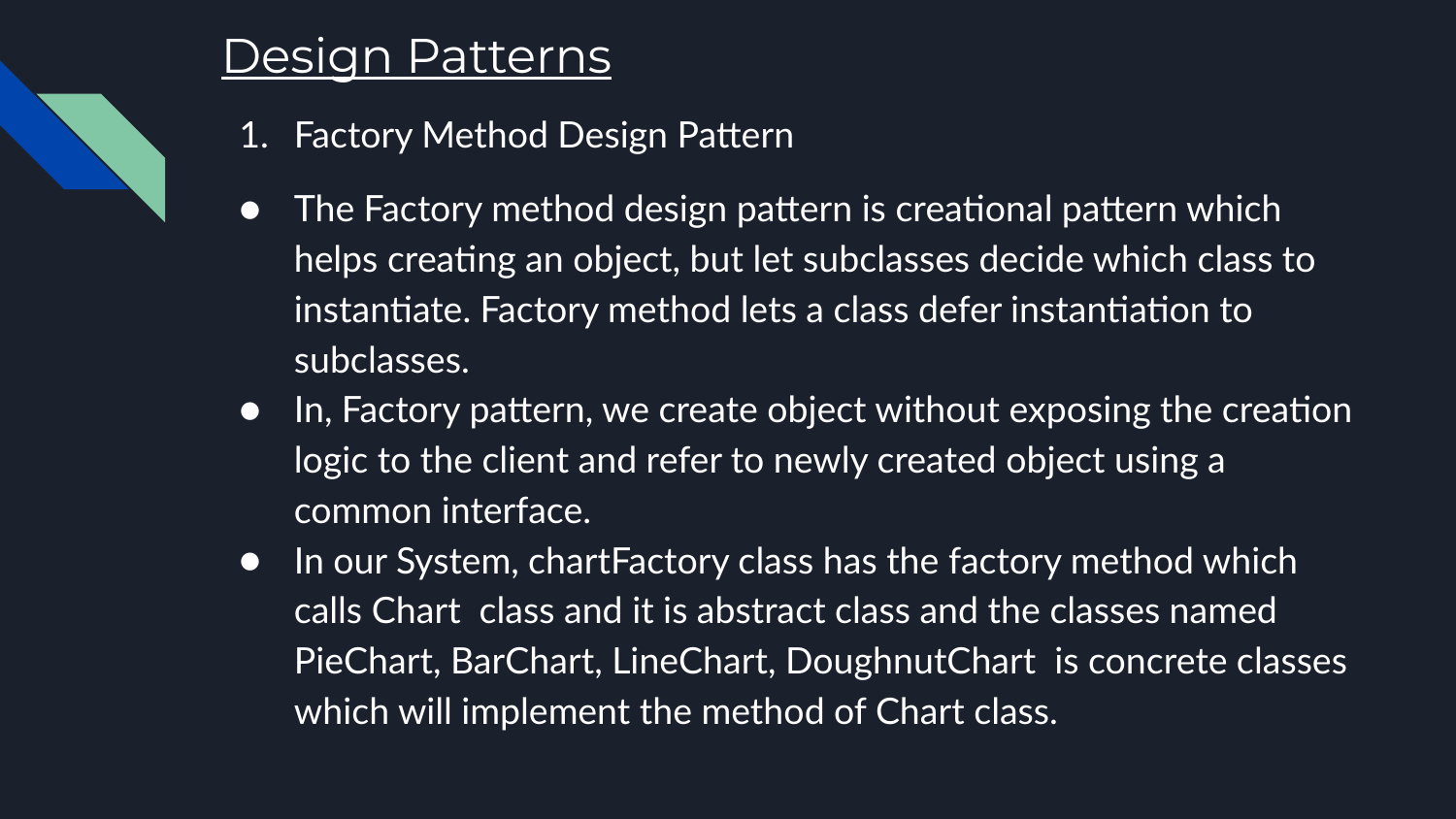

# Design Patterns

Factory Method Design Pattern

The Factory method design pattern is creational pattern which helps creating an object, but let subclasses decide which class to instantiate. Factory method lets a class defer instantiation to subclasses.
In, Factory pattern, we create object without exposing the creation logic to the client and refer to newly created object using a common interface.
In our System, chartFactory class has the factory method which calls Chart  class and it is abstract class and the classes named PieChart, BarChart, LineChart, DoughnutChart  is concrete classes which will implement the method of Chart class.